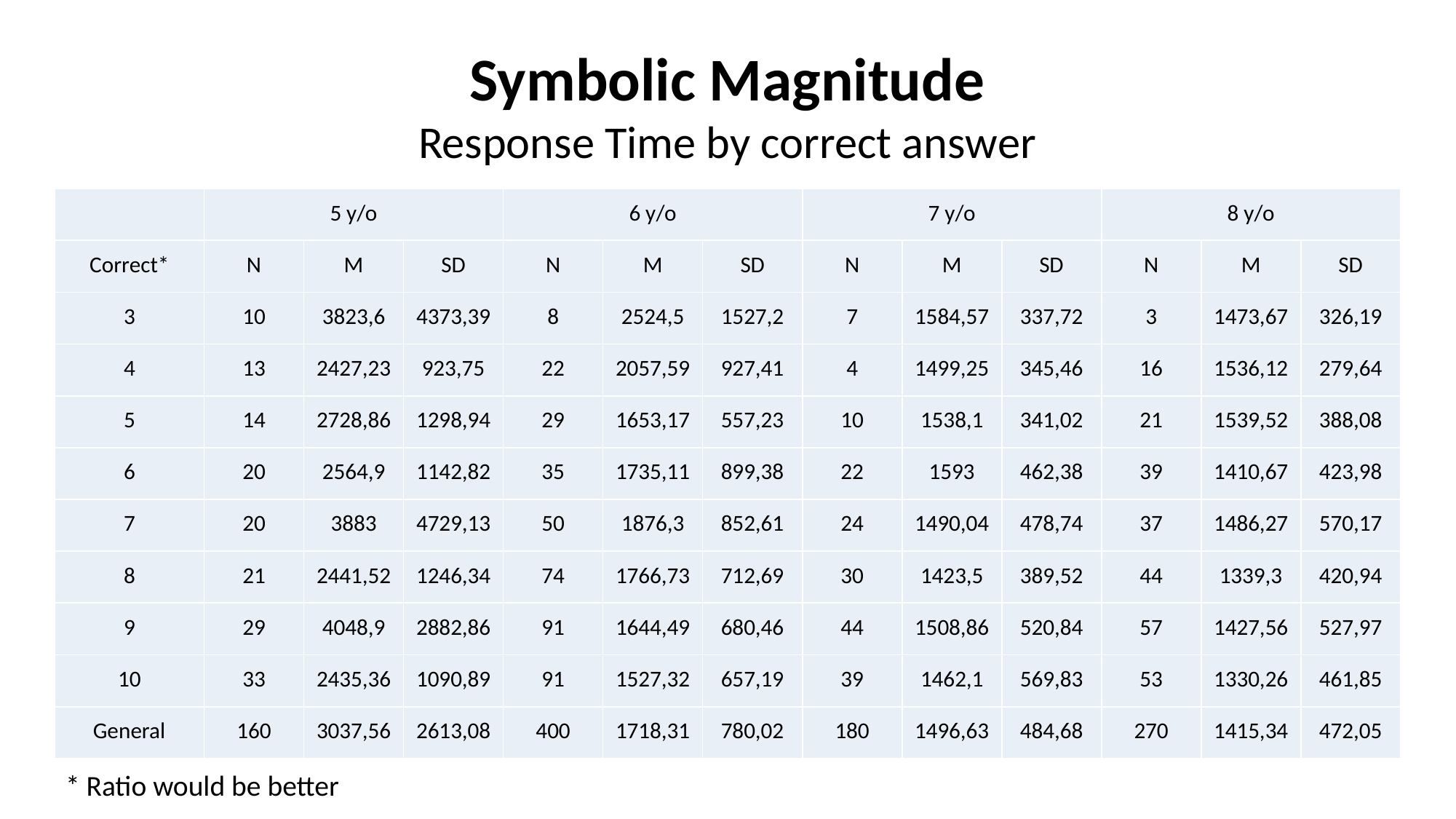

Symbolic Magnitude
Response Time by correct answer
|  | 5 y/o |  |  | 6 y/o |  |  | 7 y/o |  |  | 8 y/o |  |  |
| --- | --- | --- | --- | --- | --- | --- | --- | --- | --- | --- | --- | --- |
| Correct\* | N | M | SD | N | M | SD | N | M | SD | N | M | SD |
| 3 | 10 | 3823,6 | 4373,39 | 8 | 2524,5 | 1527,2 | 7 | 1584,57 | 337,72 | 3 | 1473,67 | 326,19 |
| 4 | 13 | 2427,23 | 923,75 | 22 | 2057,59 | 927,41 | 4 | 1499,25 | 345,46 | 16 | 1536,12 | 279,64 |
| 5 | 14 | 2728,86 | 1298,94 | 29 | 1653,17 | 557,23 | 10 | 1538,1 | 341,02 | 21 | 1539,52 | 388,08 |
| 6 | 20 | 2564,9 | 1142,82 | 35 | 1735,11 | 899,38 | 22 | 1593 | 462,38 | 39 | 1410,67 | 423,98 |
| 7 | 20 | 3883 | 4729,13 | 50 | 1876,3 | 852,61 | 24 | 1490,04 | 478,74 | 37 | 1486,27 | 570,17 |
| 8 | 21 | 2441,52 | 1246,34 | 74 | 1766,73 | 712,69 | 30 | 1423,5 | 389,52 | 44 | 1339,3 | 420,94 |
| 9 | 29 | 4048,9 | 2882,86 | 91 | 1644,49 | 680,46 | 44 | 1508,86 | 520,84 | 57 | 1427,56 | 527,97 |
| 10 | 33 | 2435,36 | 1090,89 | 91 | 1527,32 | 657,19 | 39 | 1462,1 | 569,83 | 53 | 1330,26 | 461,85 |
| General | 160 | 3037,56 | 2613,08 | 400 | 1718,31 | 780,02 | 180 | 1496,63 | 484,68 | 270 | 1415,34 | 472,05 |
* Ratio would be better